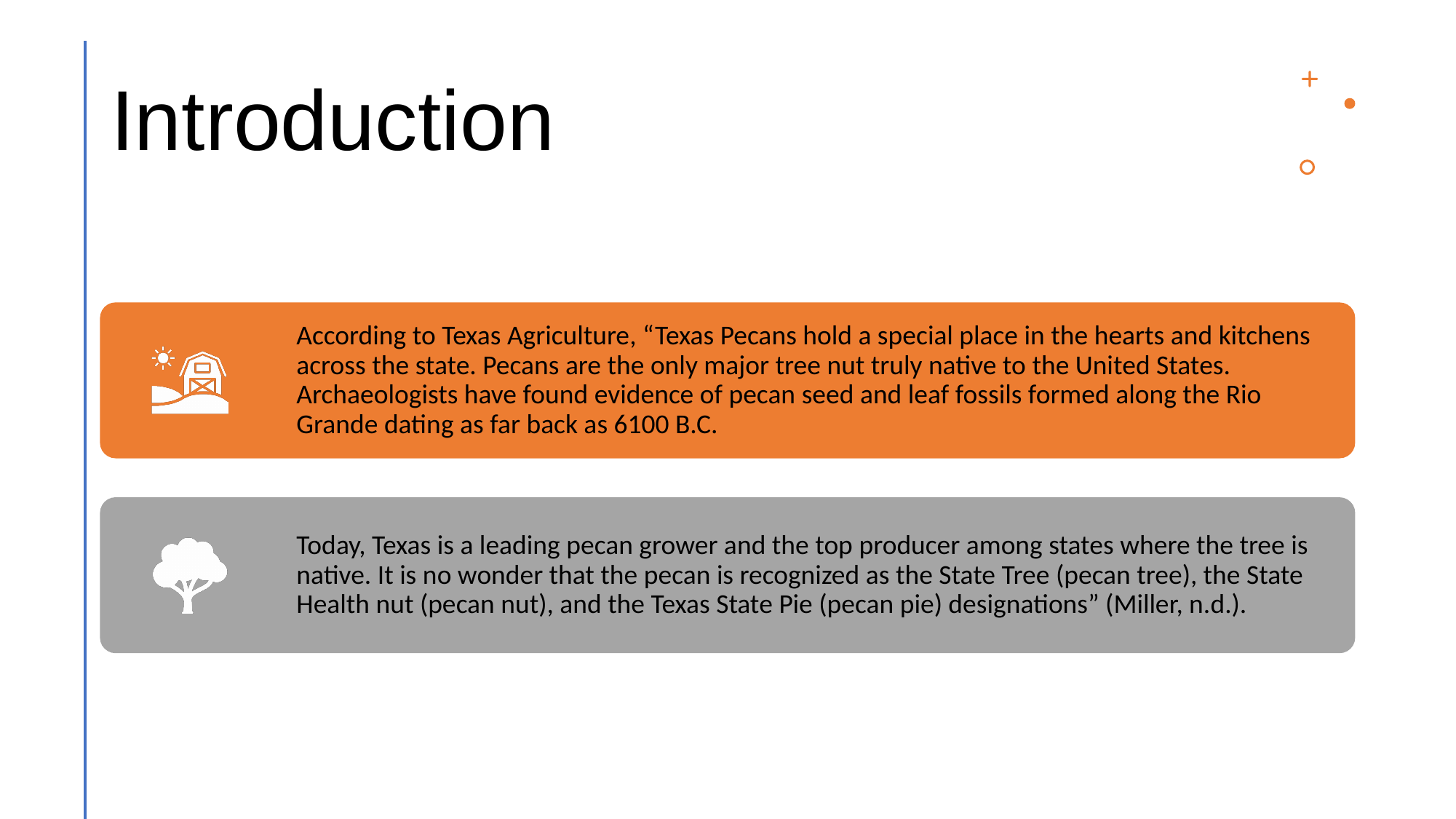

# Introduction

According to Texas Agriculture, “Texas Pecans hold a special place in the hearts and kitchens across the state. Pecans are the only major tree nut truly native to the United States. Archaeologists have found evidence of pecan seed and leaf fossils formed along the Rio Grande dating as far back as 6100 B.C.
Today, Texas is a leading pecan grower and the top producer among states where the tree is native. It is no wonder that the pecan is recognized as the State Tree (pecan tree), the State Health nut (pecan nut), and the Texas State Pie (pecan pie) designations” (Miller, n.d.).